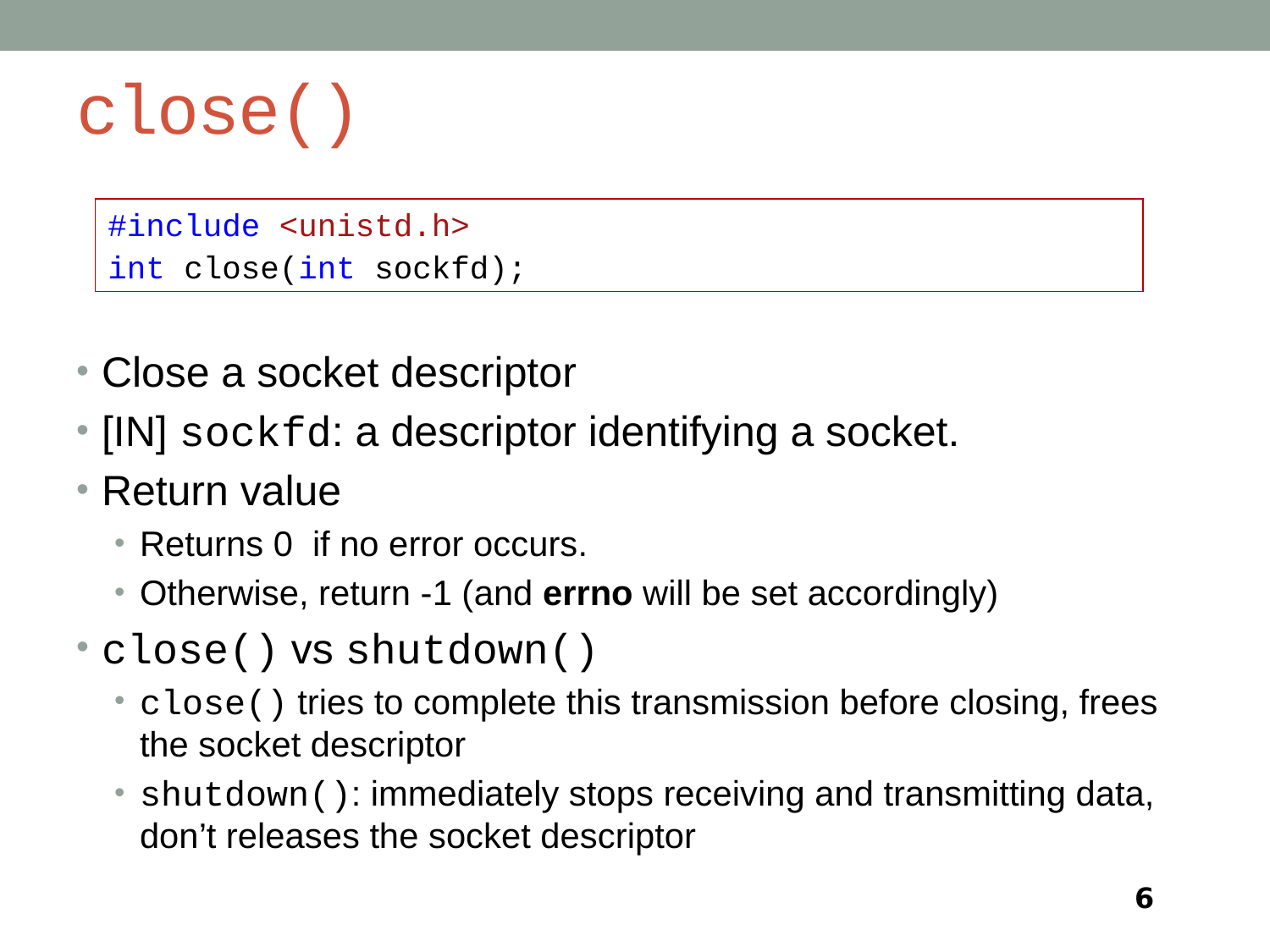

# close()
#include <unistd.h>
int close(int sockfd);
Close a socket descriptor
[IN] sockfd: a descriptor identifying a socket.
Return value
Returns 0  if no error occurs.
Otherwise, return -1 (and errno will be set accordingly)
close() vs shutdown()
close() tries to complete this transmission before closing, frees the socket descriptor
shutdown(): immediately stops receiving and transmitting data, don’t releases the socket descriptor
6